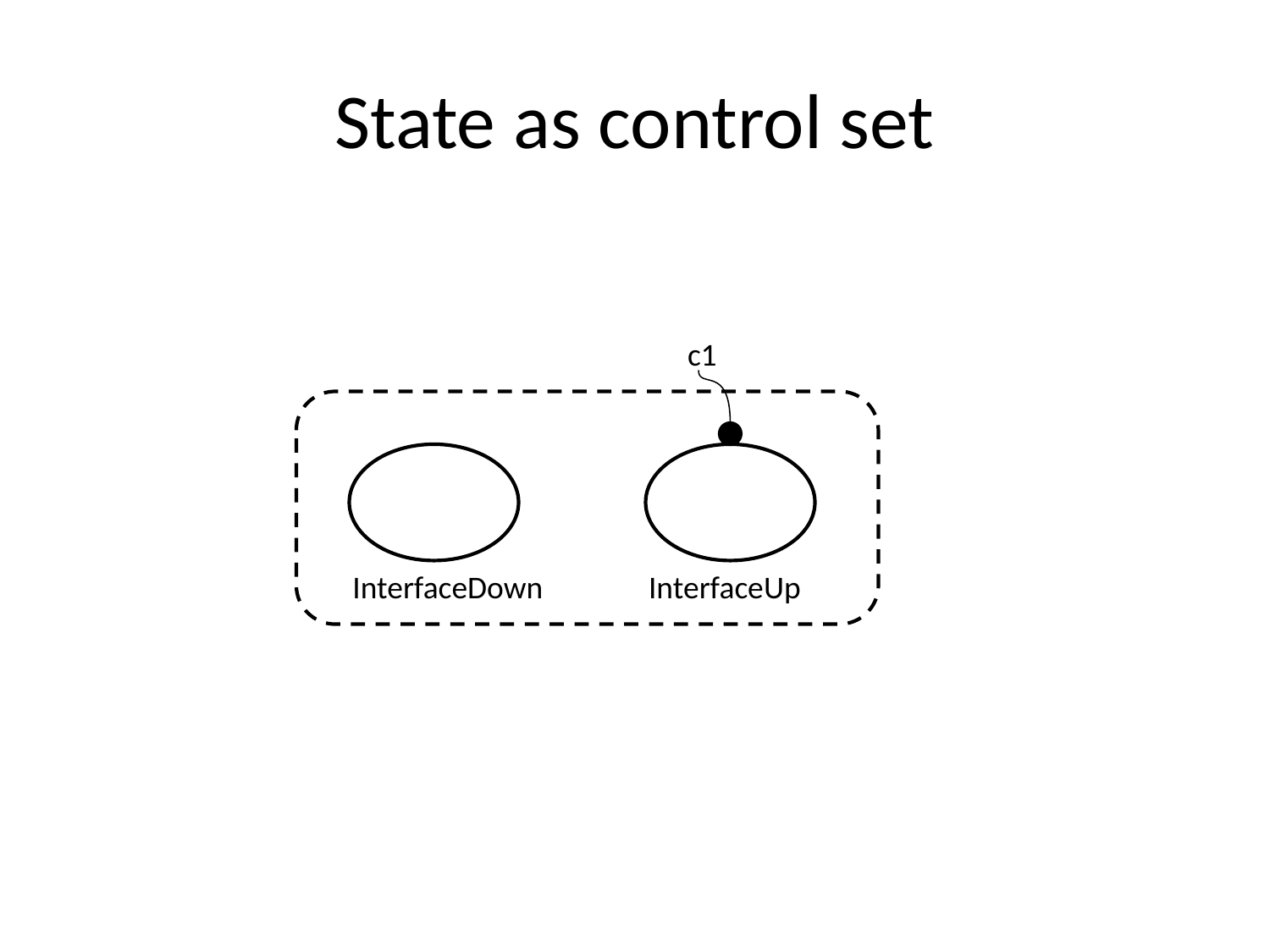

# State as control set
c1

InterfaceDown
InterfaceUp